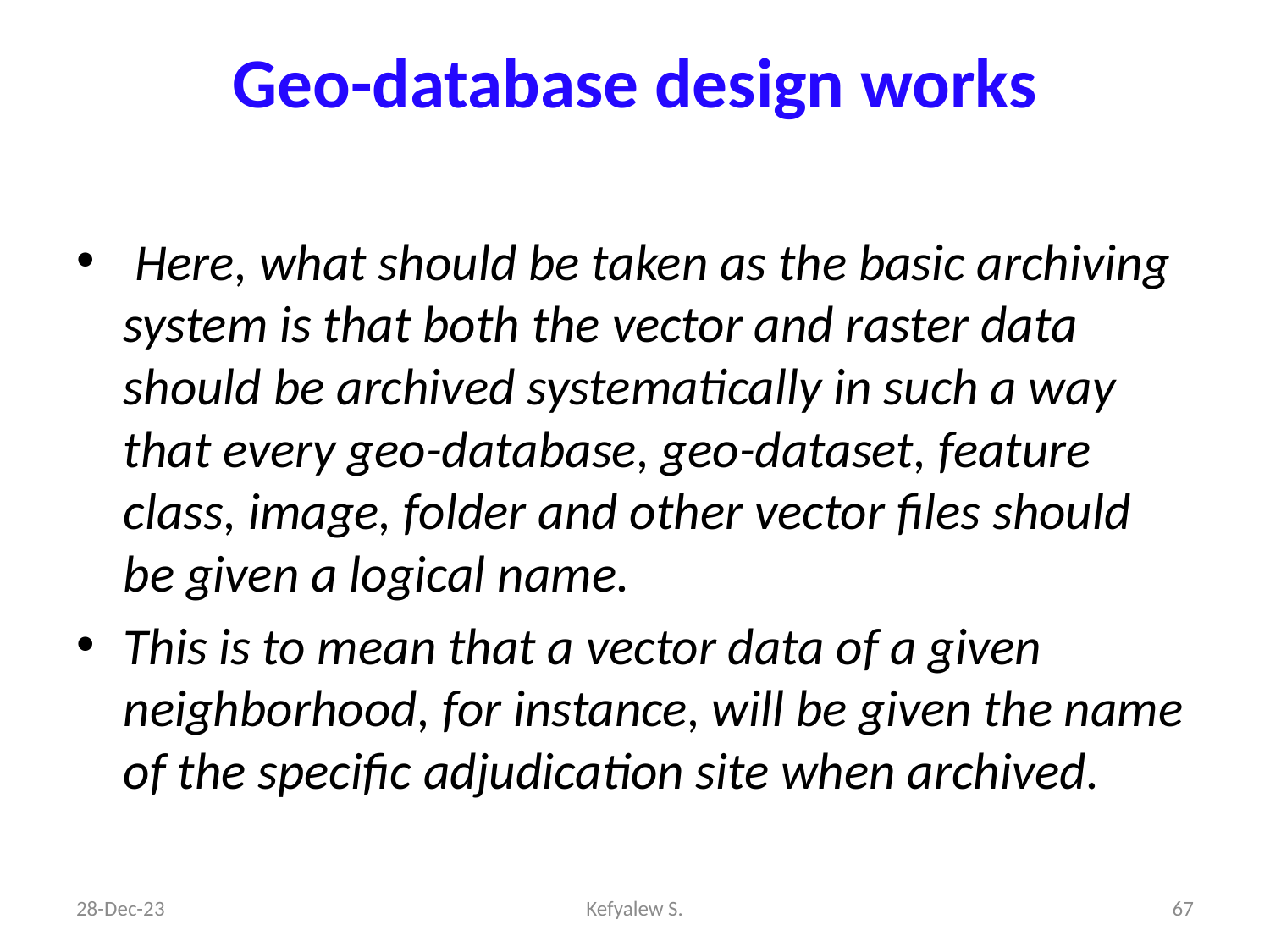

# Geo-database design works
 Here, what should be taken as the basic archiving system is that both the vector and raster data should be archived systematically in such a way that every geo-database, geo-dataset, feature class, image, folder and other vector files should be given a logical name.
This is to mean that a vector data of a given neighborhood, for instance, will be given the name of the specific adjudication site when archived.
28-Dec-23
Kefyalew S.
67